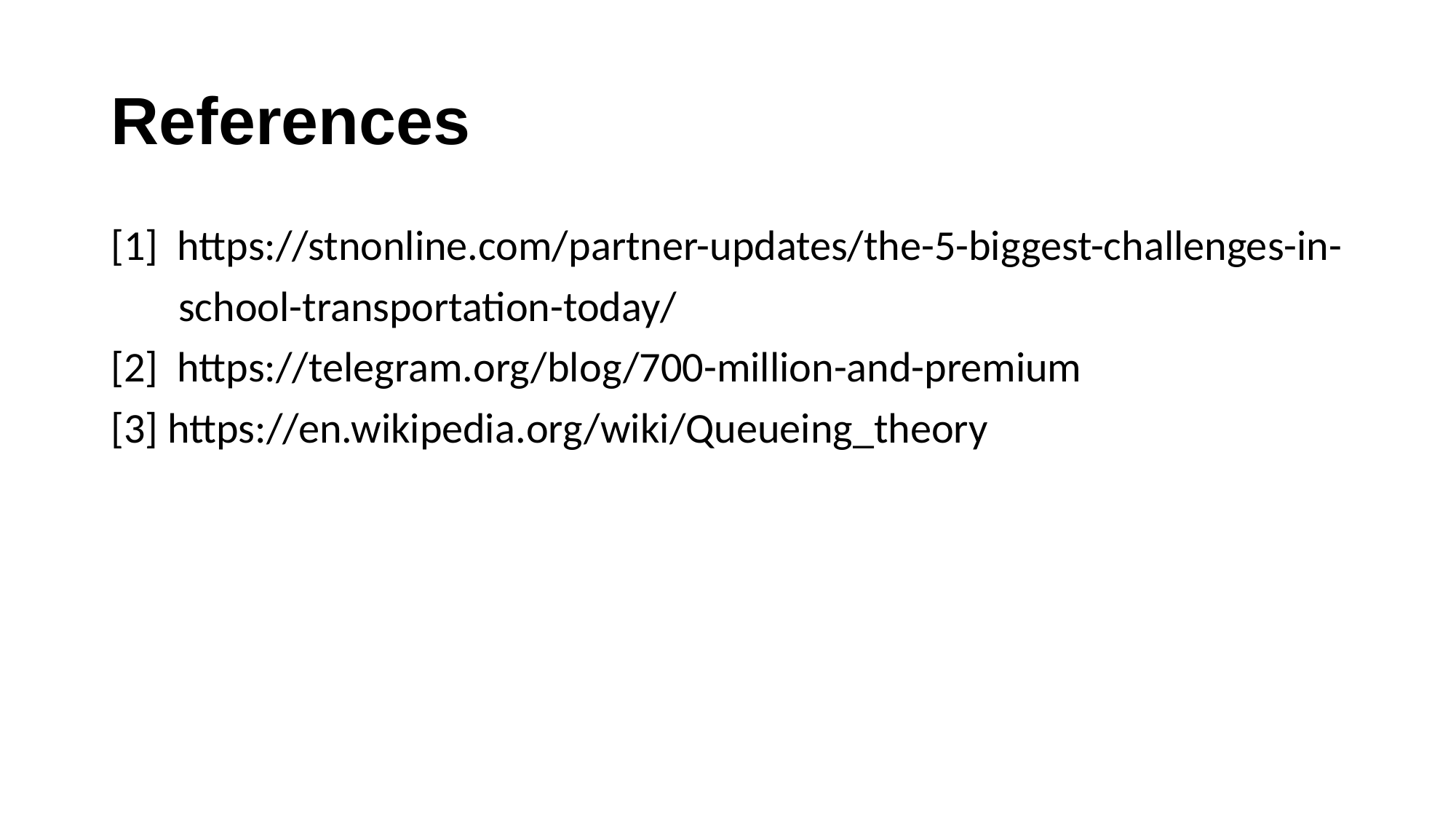

# References
[1]  https://stnonline.com/partner-updates/the-5-biggest-challenges-in-
       school-transportation-today/
[2]  https://telegram.org/blog/700-million-and-premium
[3] https://en.wikipedia.org/wiki/Queueing_theory